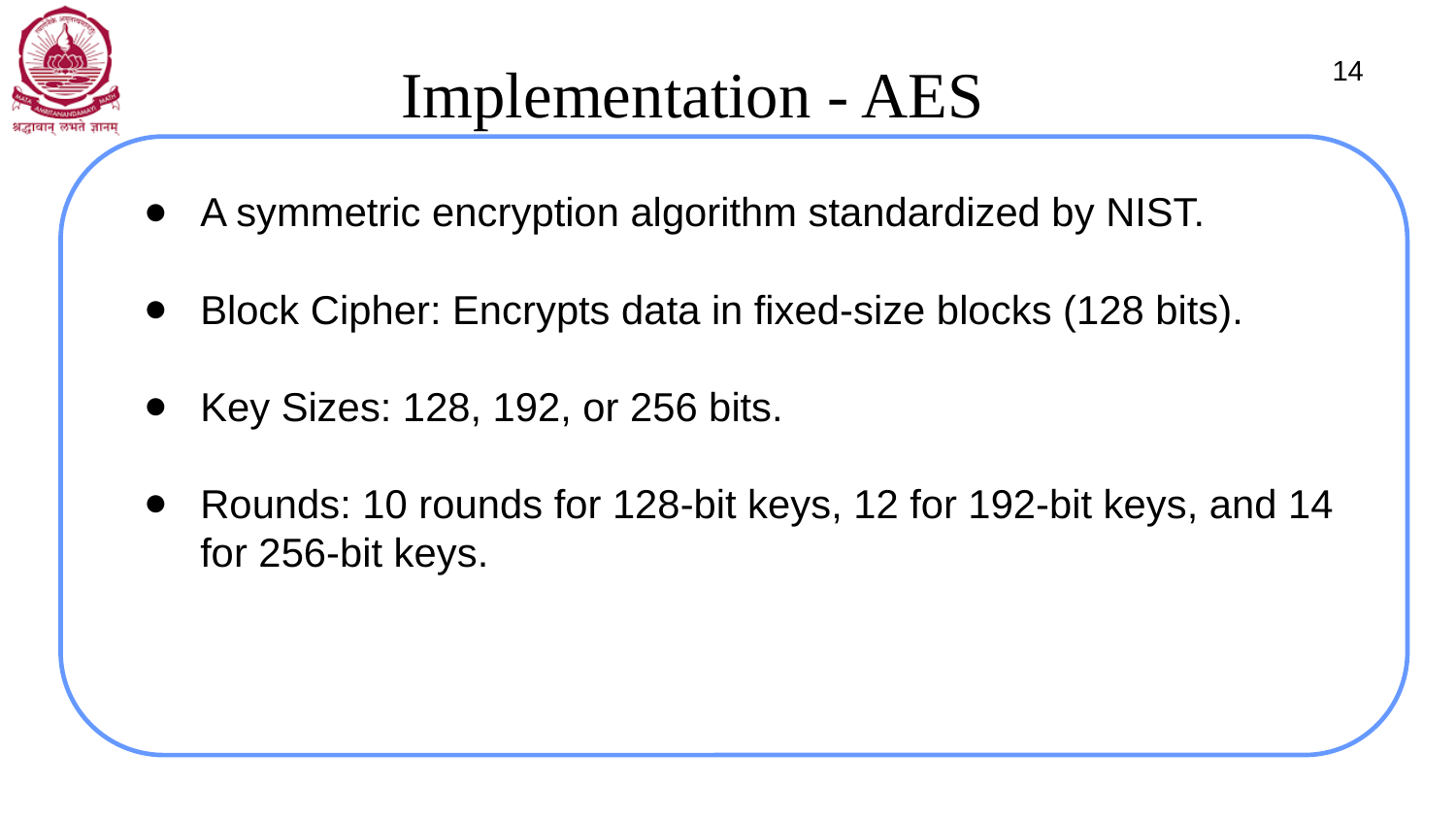

Implementation - AES
14
A symmetric encryption algorithm standardized by NIST.

Block Cipher: Encrypts data in fixed-size blocks (128 bits).

Key Sizes: 128, 192, or 256 bits.

Rounds: 10 rounds for 128-bit keys, 12 for 192-bit keys, and 14 for 256-bit keys.